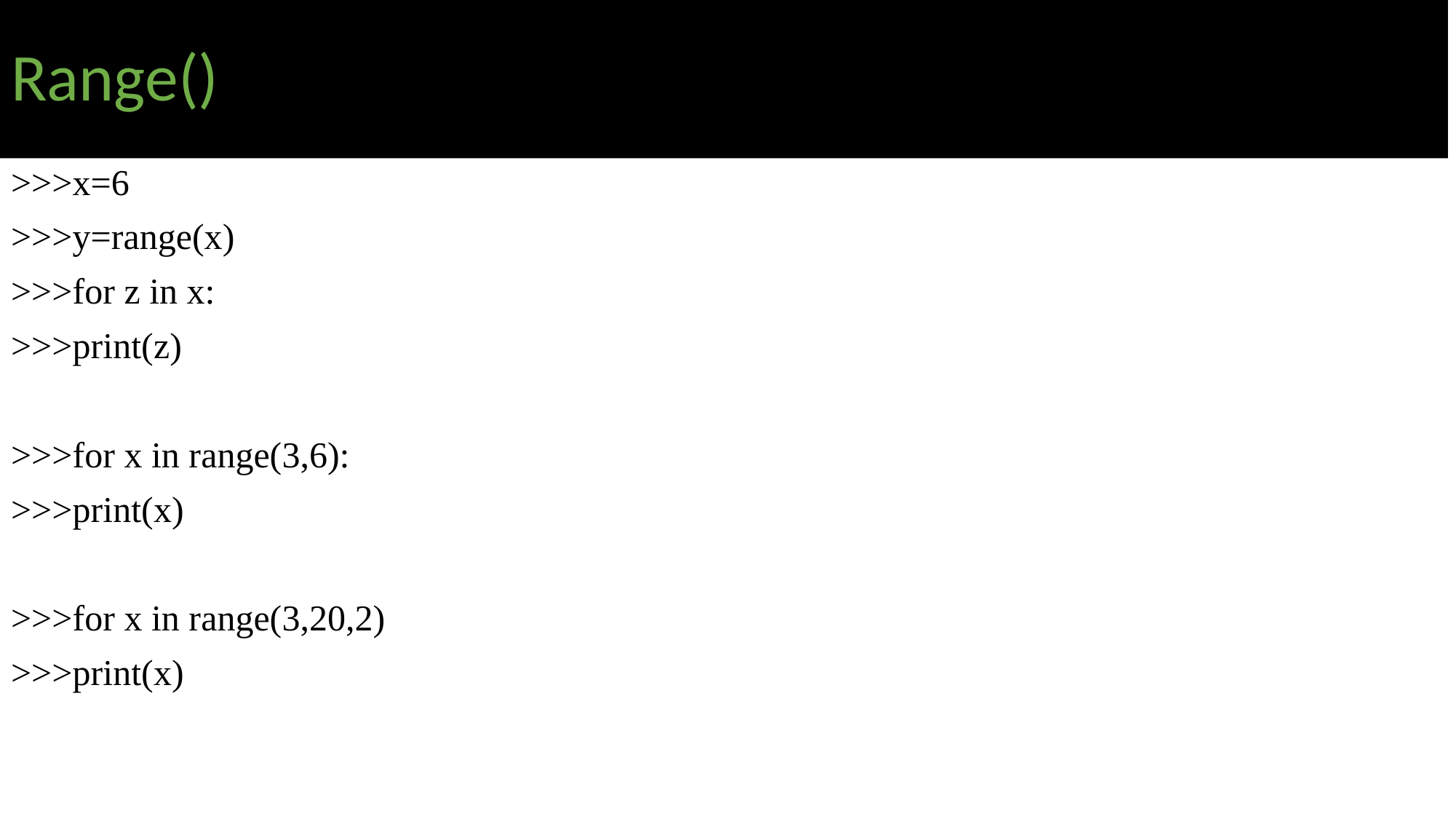

# Range()
>>>x=6
>>>y=range(x)
>>>for z in x:
>>>print(z)

>>>for x in range(3,6):
>>>print(x)

>>>for x in range(3,20,2)
>>>print(x)